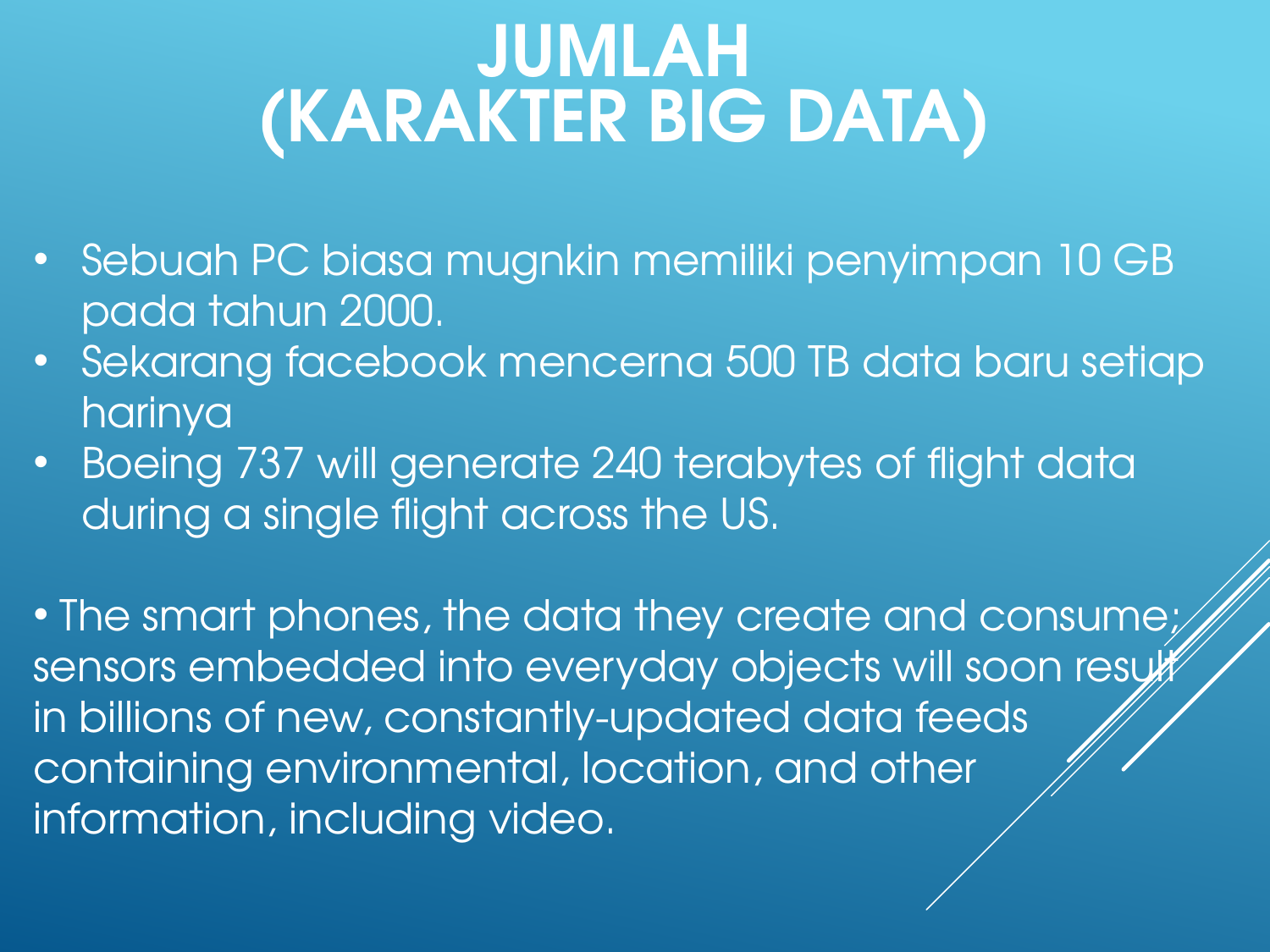

# Jumlah (Karakter big data)
Sebuah PC biasa mugnkin memiliki penyimpan 10 GB pada tahun 2000.
Sekarang facebook mencerna 500 TB data baru setiap harinya
Boeing 737 will generate 240 terabytes of flight data during a single flight across the US.

 The smart phones, the data they create and consume; sensors embedded into everyday objects will soon result in billions of new, constantly-updated data feeds containing environmental, location, and other information, including video.